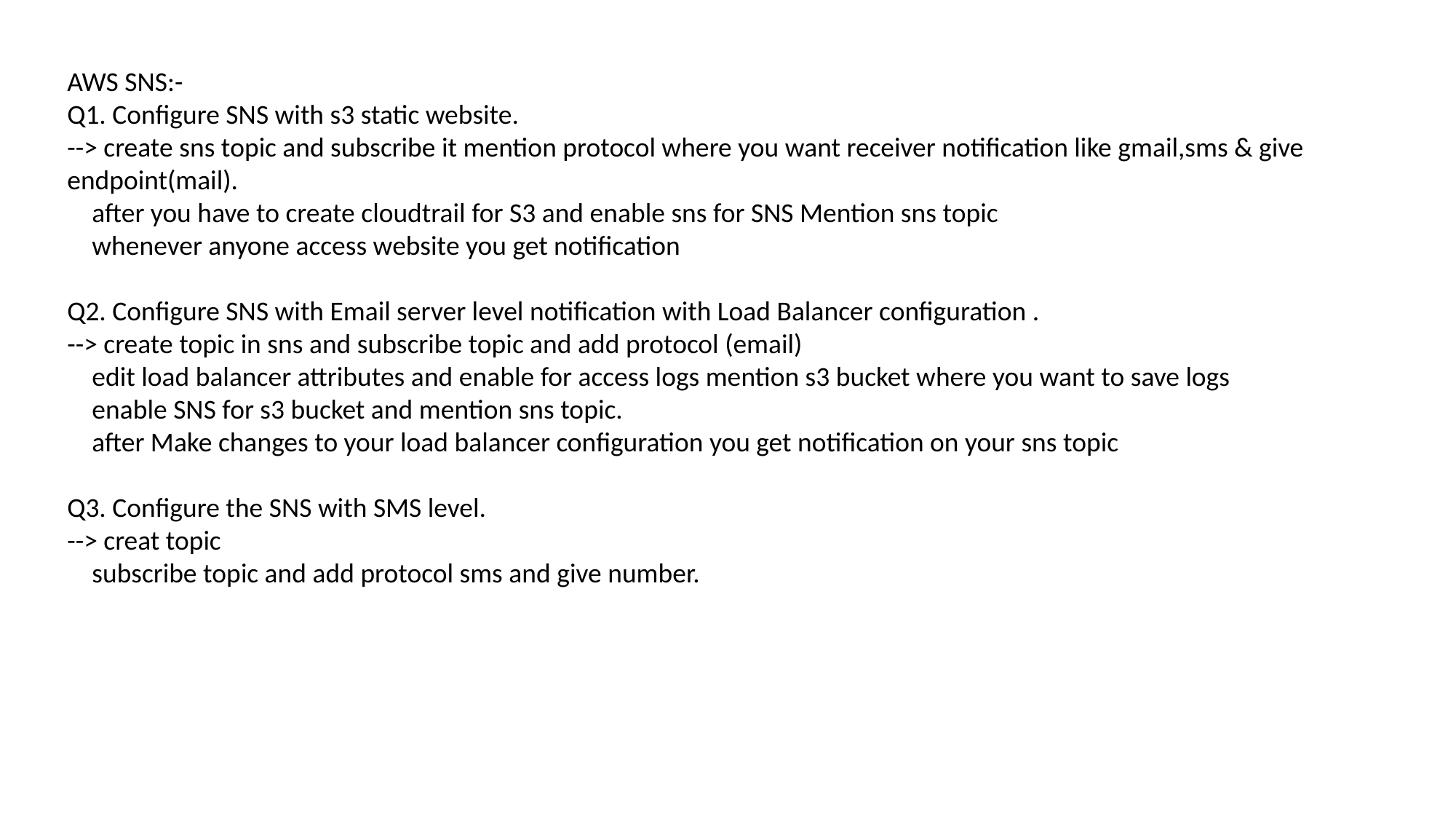

AWS SNS:-
Q1. Configure SNS with s3 static website.
--> create sns topic and subscribe it mention protocol where you want receiver notification like gmail,sms & give endpoint(mail).
    after you have to create cloudtrail for S3 and enable sns for SNS Mention sns topic
    whenever anyone access website you get notification

Q2. Configure SNS with Email server level notification with Load Balancer configuration .
--> create topic in sns and subscribe topic and add protocol (email)
    edit load balancer attributes and enable for access logs mention s3 bucket where you want to save logs
    enable SNS for s3 bucket and mention sns topic.
    after Make changes to your load balancer configuration you get notification on your sns topic

Q3. Configure the SNS with SMS level.
--> creat topic
    subscribe topic and add protocol sms and give number.